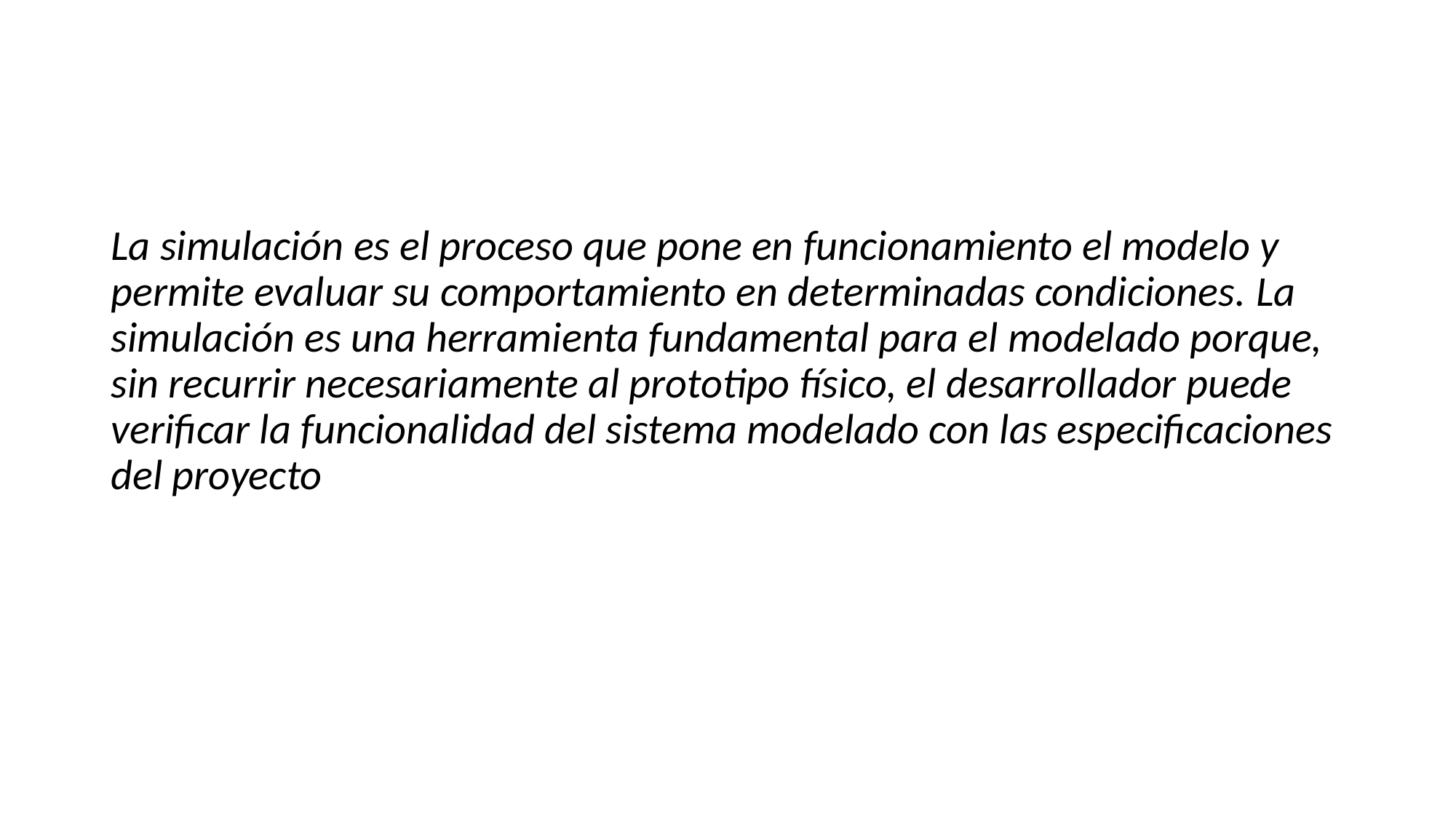

#
La simulación es el proceso que pone en funcionamiento el modelo y permite evaluar su comportamiento en determinadas condiciones. La simulación es una herramienta fundamental para el modelado porque, sin recurrir necesariamente al prototipo físico, el desarrollador puede verificar la funcionalidad del sistema modelado con las especificaciones del proyecto